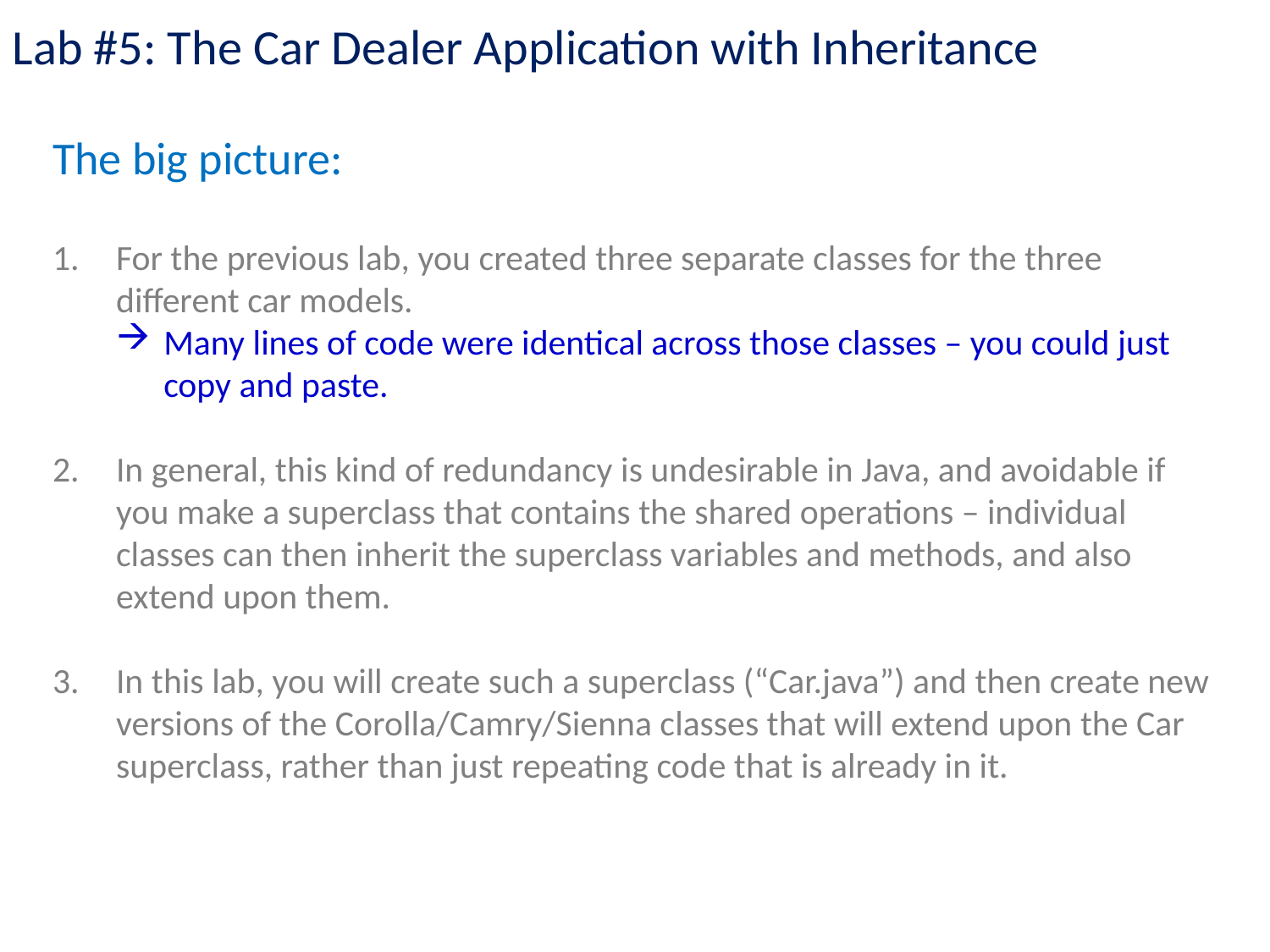

Lab #5: The Car Dealer Application with Inheritance
The big picture:

For the previous lab, you created three separate classes for the three different car models.
Many lines of code were identical across those classes – you could just copy and paste.

In general, this kind of redundancy is undesirable in Java, and avoidable if you make a superclass that contains the shared operations – individual classes can then inherit the superclass variables and methods, and also extend upon them.

In this lab, you will create such a superclass (“Car.java”) and then create new versions of the Corolla/Camry/Sienna classes that will extend upon the Car superclass, rather than just repeating code that is already in it.